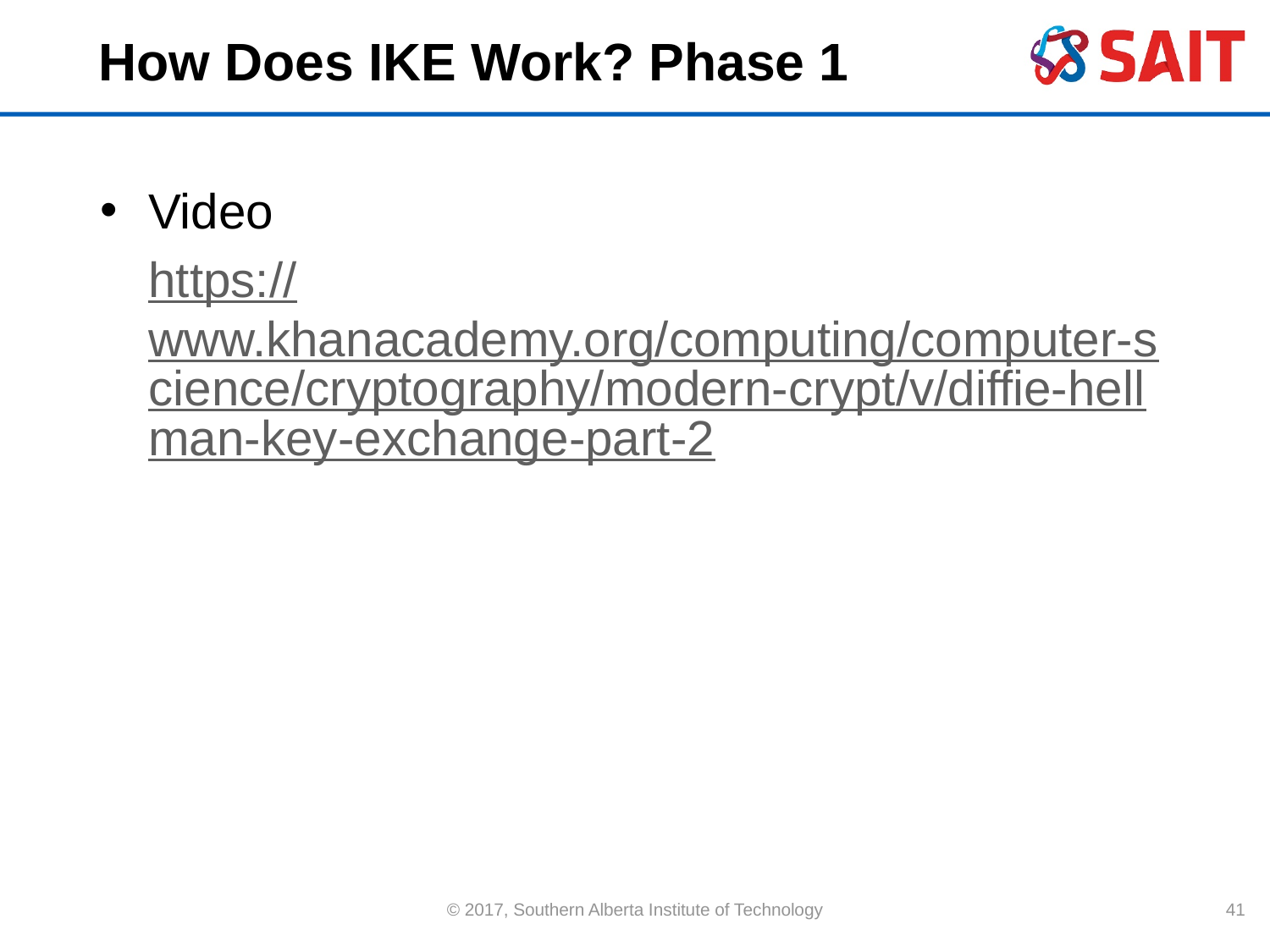

# How Does IKE Work? Phase 1
Video
https://www.khanacademy.org/computing/computer-science/cryptography/modern-crypt/v/diffie-hellman-key-exchange-part-2